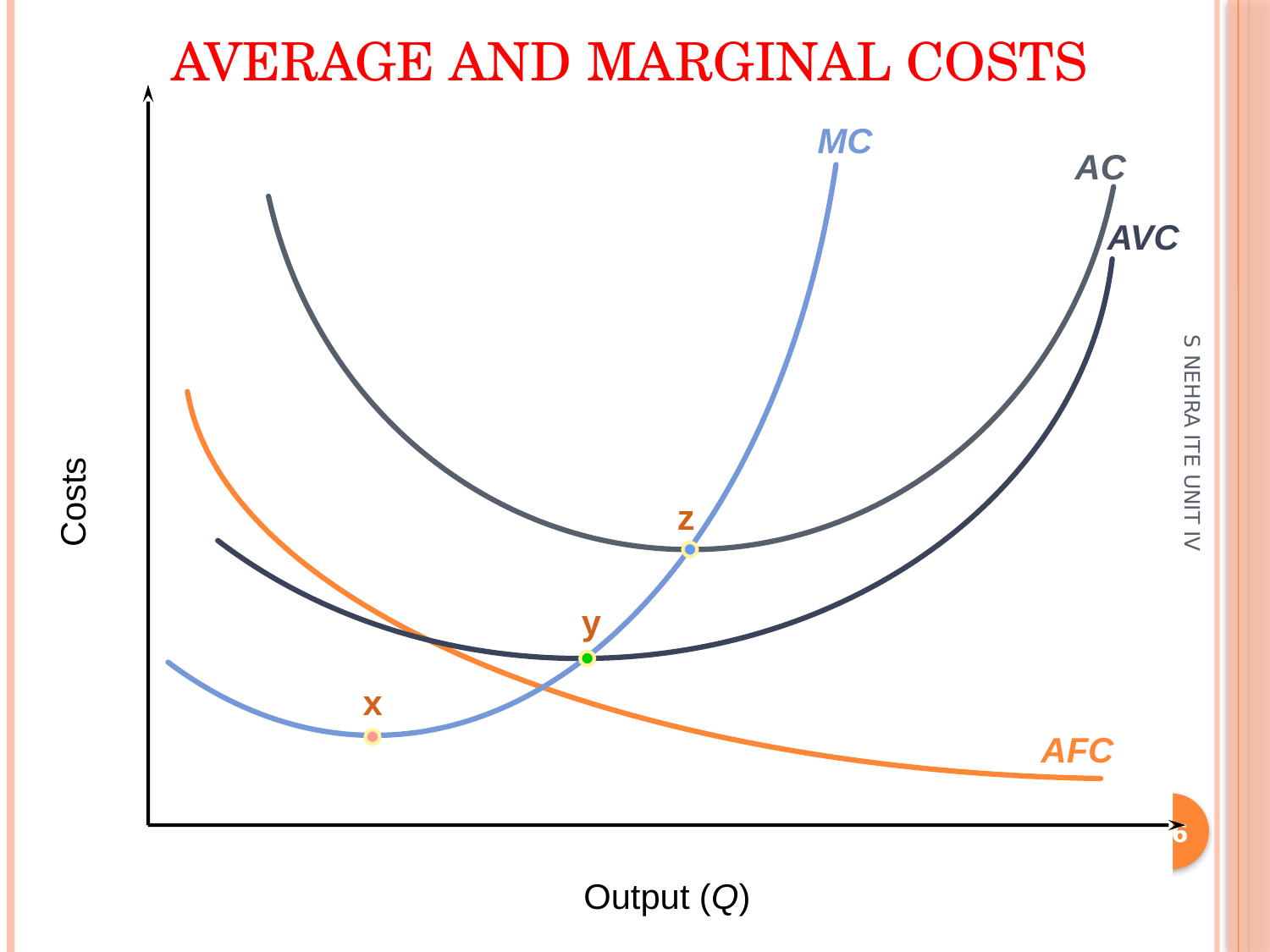

MC
# Average and marginal costs

AC

AVC

AFC
Costs
z

S NEHRA ITE UNIT IV
y

x

26

Output (Q)